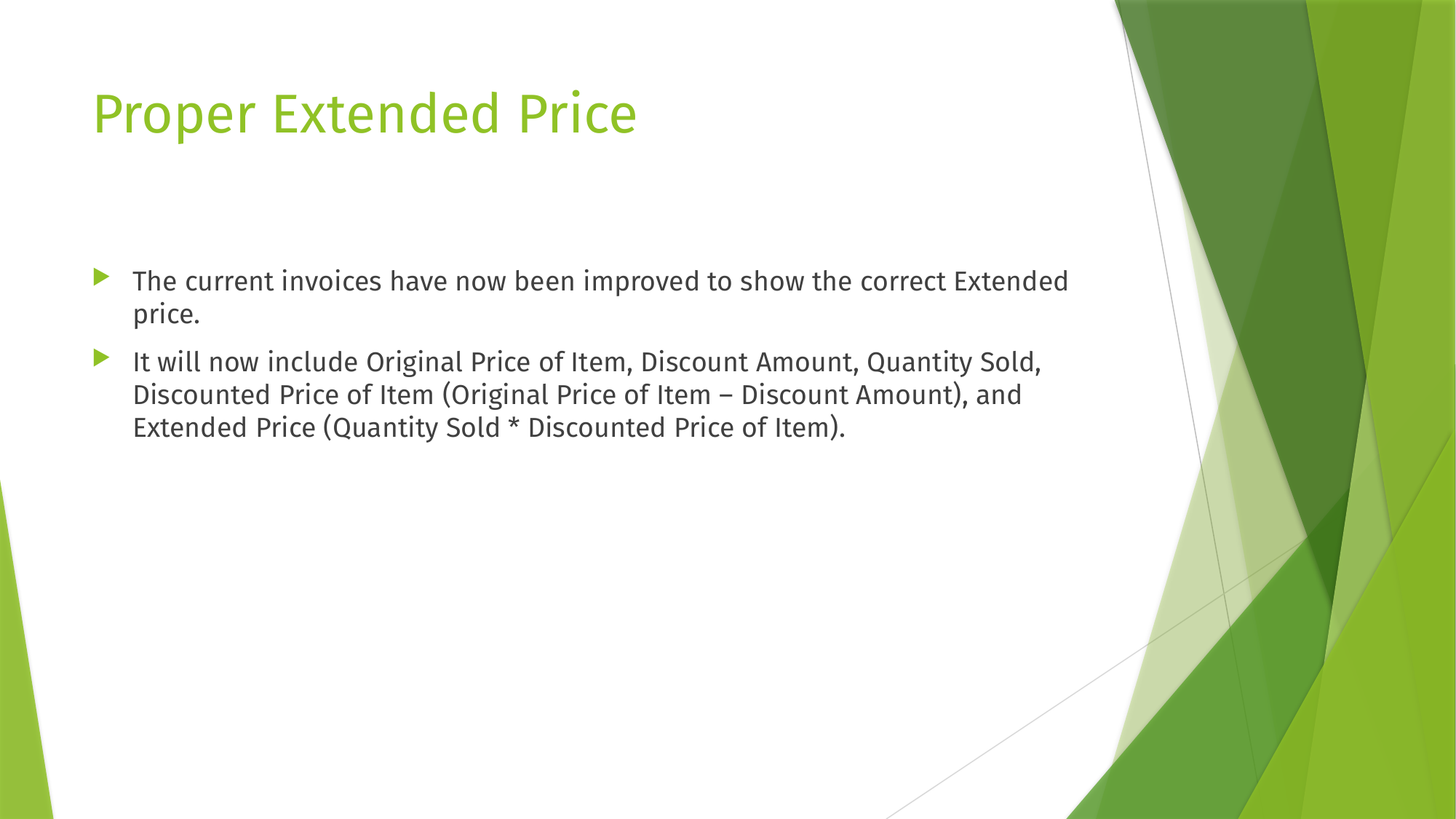

# Proper Extended Price
The current invoices have now been improved to show the correct Extended price.
It will now include Original Price of Item, Discount Amount, Quantity Sold, Discounted Price of Item (Original Price of Item – Discount Amount), and Extended Price (Quantity Sold * Discounted Price of Item).